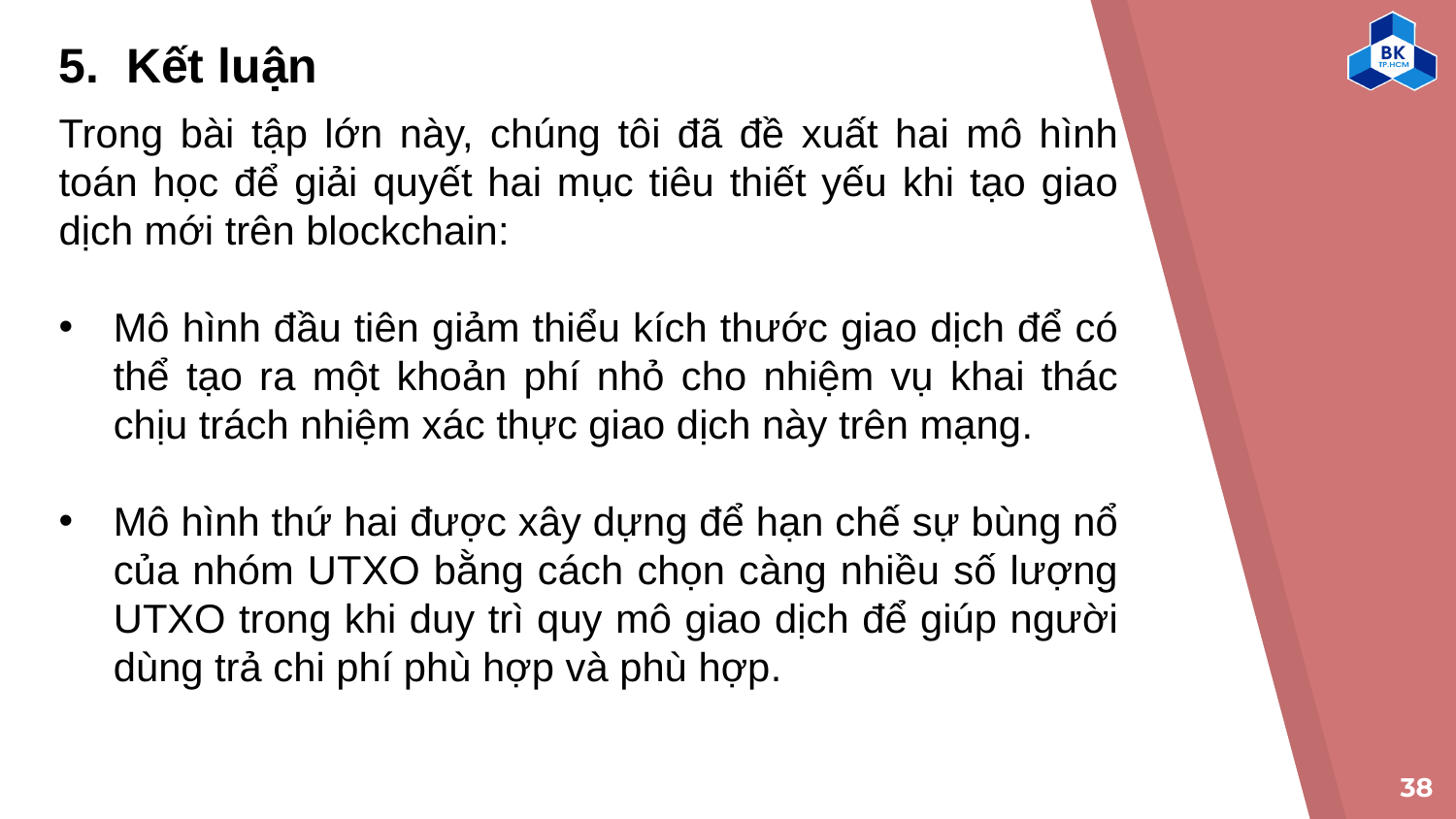

5.  Kết luận
Trong bài tập lớn này, chúng tôi đã đề xuất hai mô hình toán học để giải quyết hai mục tiêu thiết yếu khi tạo giao dịch mới trên blockchain:

Mô hình đầu tiên giảm thiểu kích thước giao dịch để có thể tạo ra một khoản phí nhỏ cho nhiệm vụ khai thác chịu trách nhiệm xác thực giao dịch này trên mạng.

Mô hình thứ hai được xây dựng để hạn chế sự bùng nổ của nhóm UTXO bằng cách chọn càng nhiều số lượng UTXO trong khi duy trì quy mô giao dịch để giúp người dùng trả chi phí phù hợp và phù hợp.
38